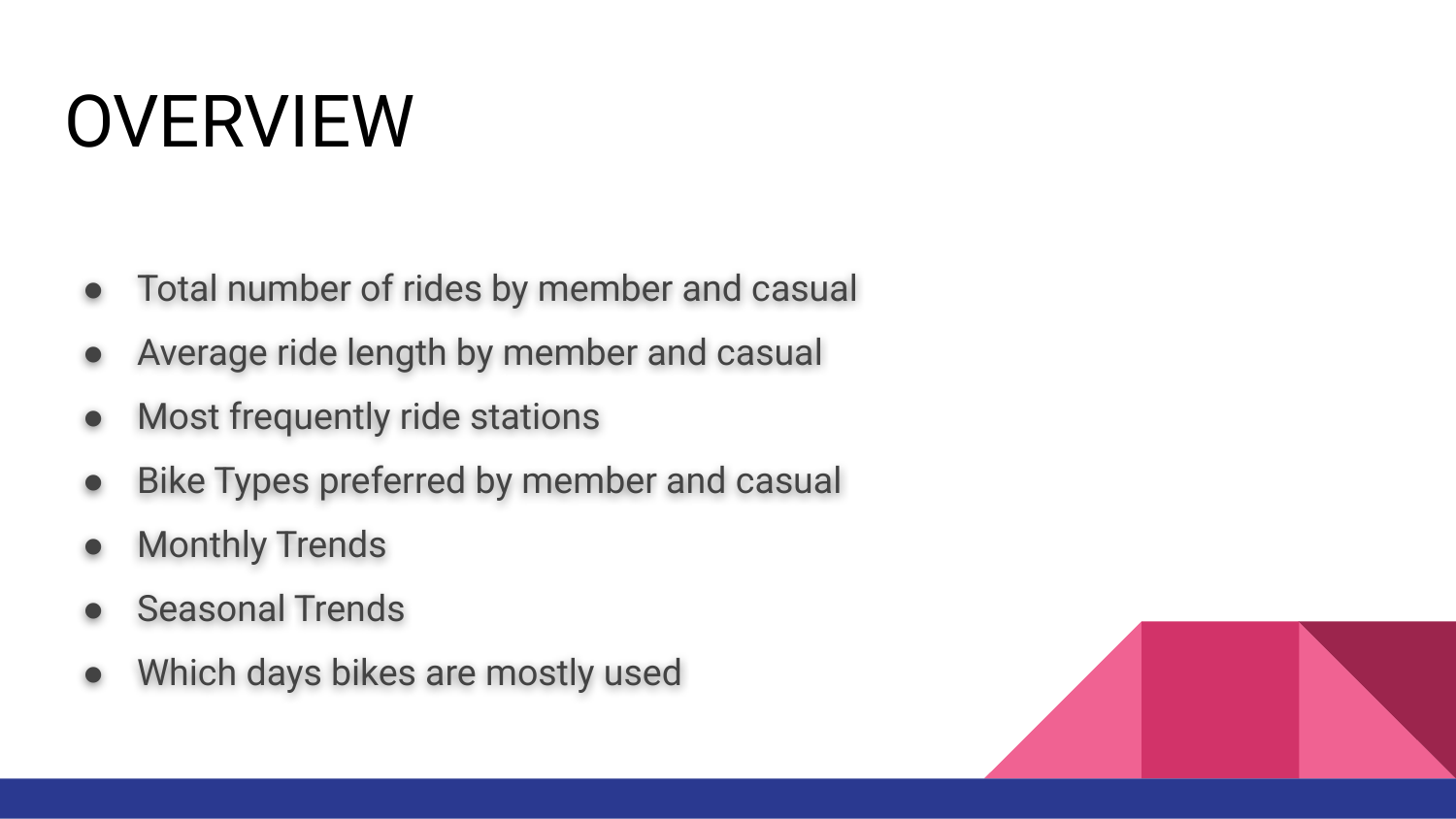

# OVERVIEWrIntroductionvoductiontroduction
Total number of rides by member and casual
Average ride length by member and casual
Most frequently ride stations
Bike Types preferred by member and casual
Monthly Trends
Seasonal Trends
Which days bikes are mostly used